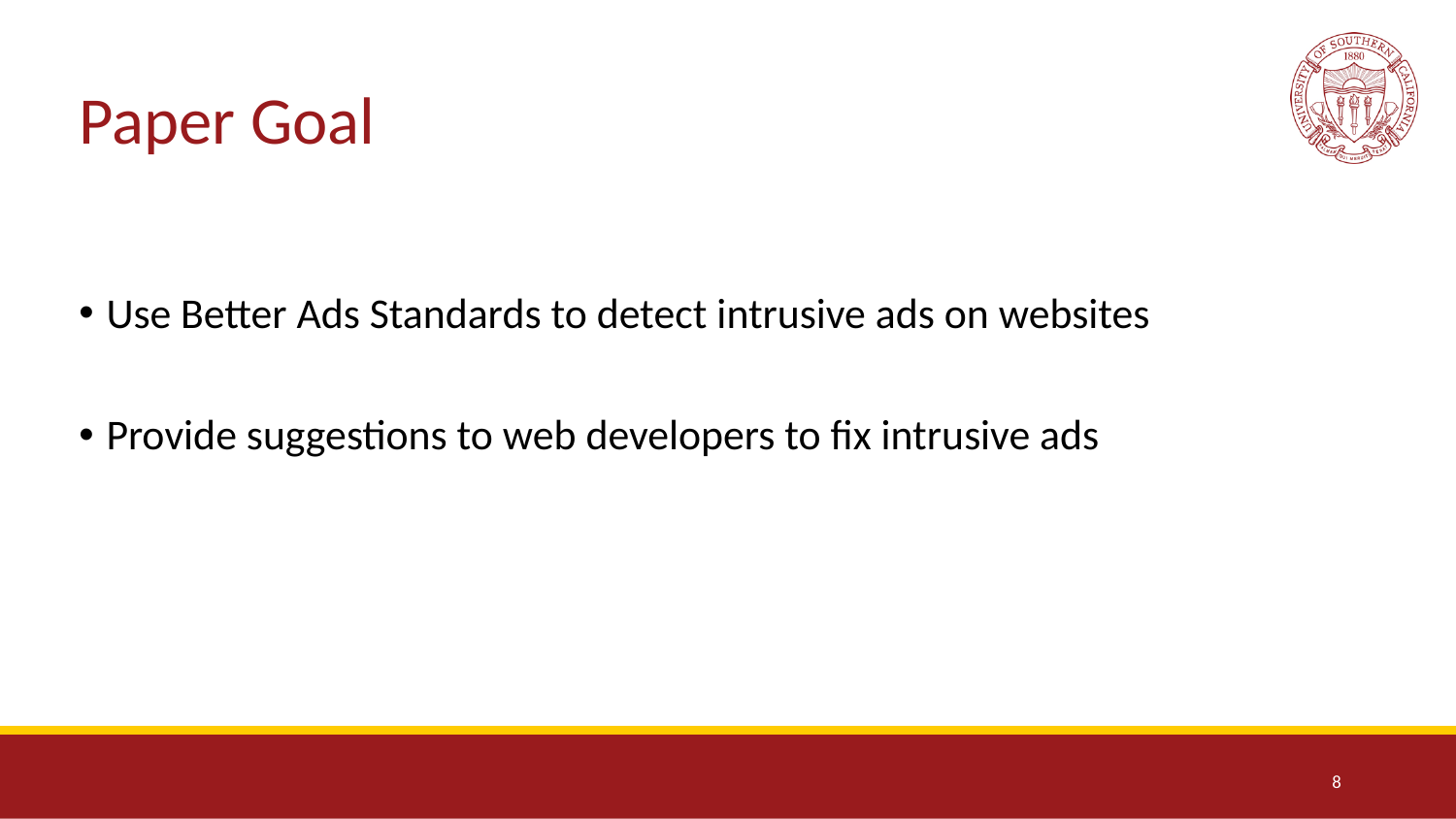

# Paper Goal

Use Better Ads Standards to detect intrusive ads on websites

Provide suggestions to web developers to fix intrusive ads
8